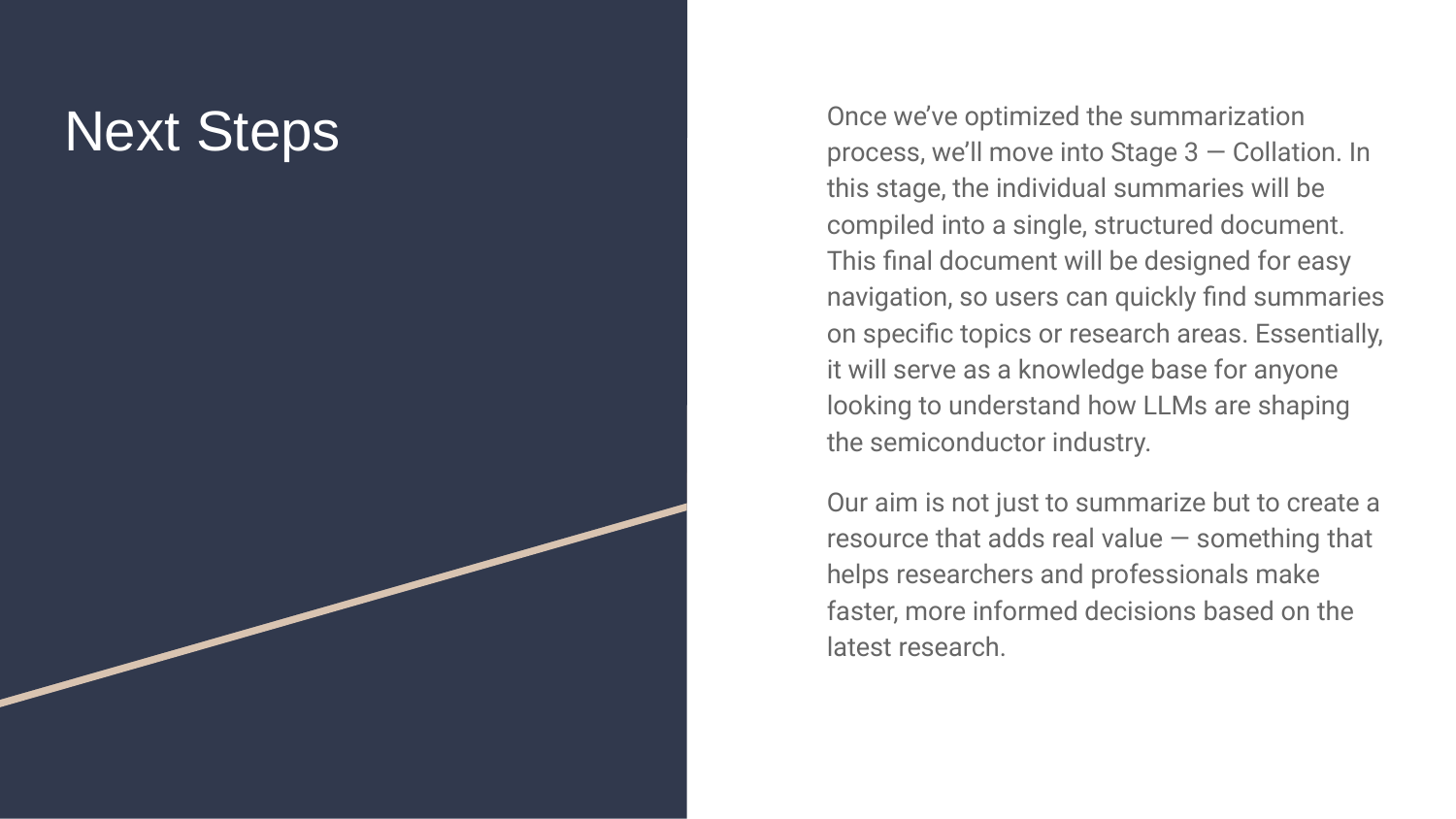

# Next Steps
Once we’ve optimized the summarization process, we’ll move into Stage 3 — Collation. In this stage, the individual summaries will be compiled into a single, structured document. This final document will be designed for easy navigation, so users can quickly find summaries on specific topics or research areas. Essentially, it will serve as a knowledge base for anyone looking to understand how LLMs are shaping the semiconductor industry.
Our aim is not just to summarize but to create a resource that adds real value — something that helps researchers and professionals make faster, more informed decisions based on the latest research.